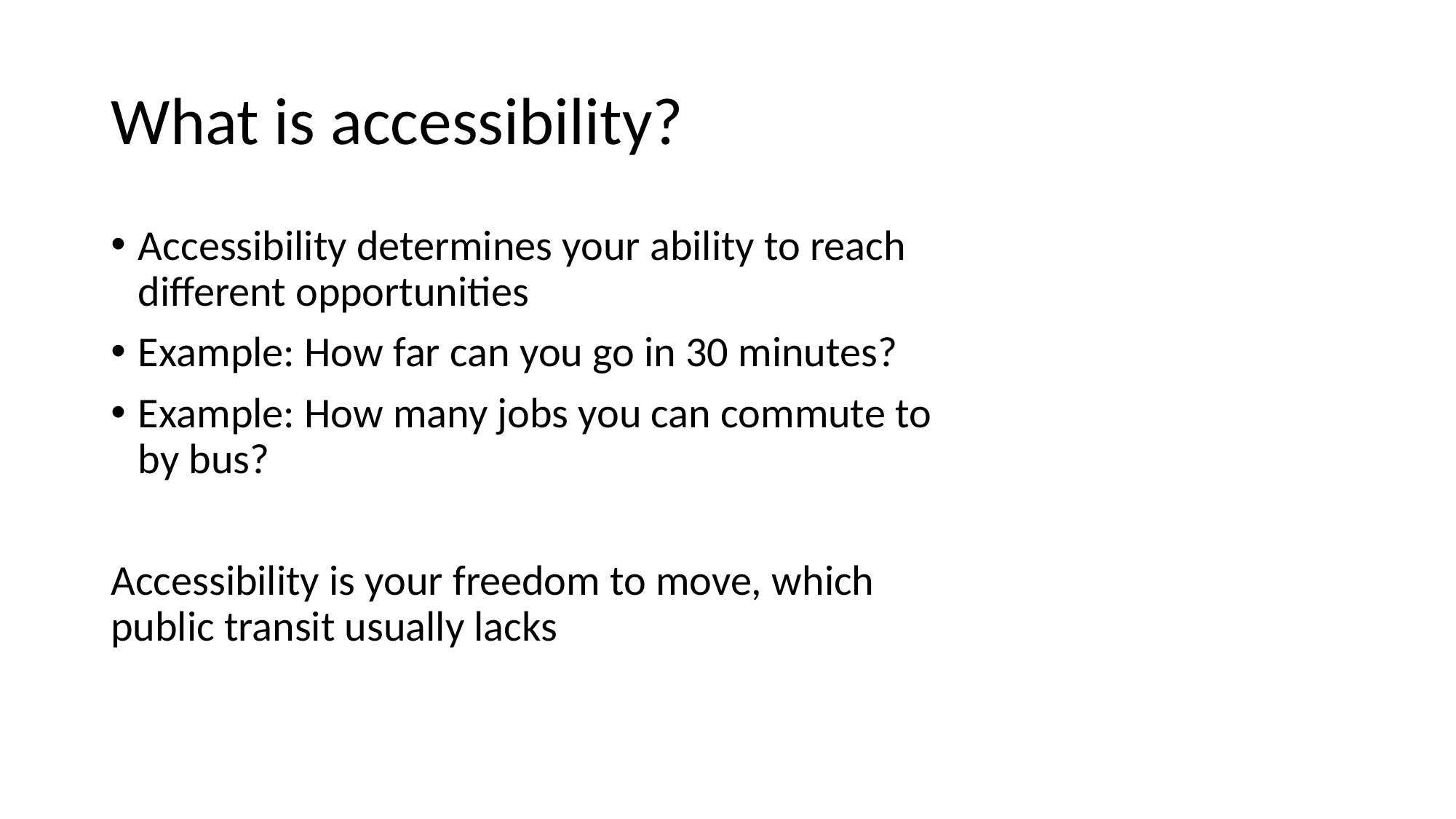

# What is accessibility?
Accessibility determines your ability to reach different opportunities
Example: How far can you go in 30 minutes?
Example: How many jobs you can commute to by bus?

Accessibility is your freedom to move, which public transit usually lacks